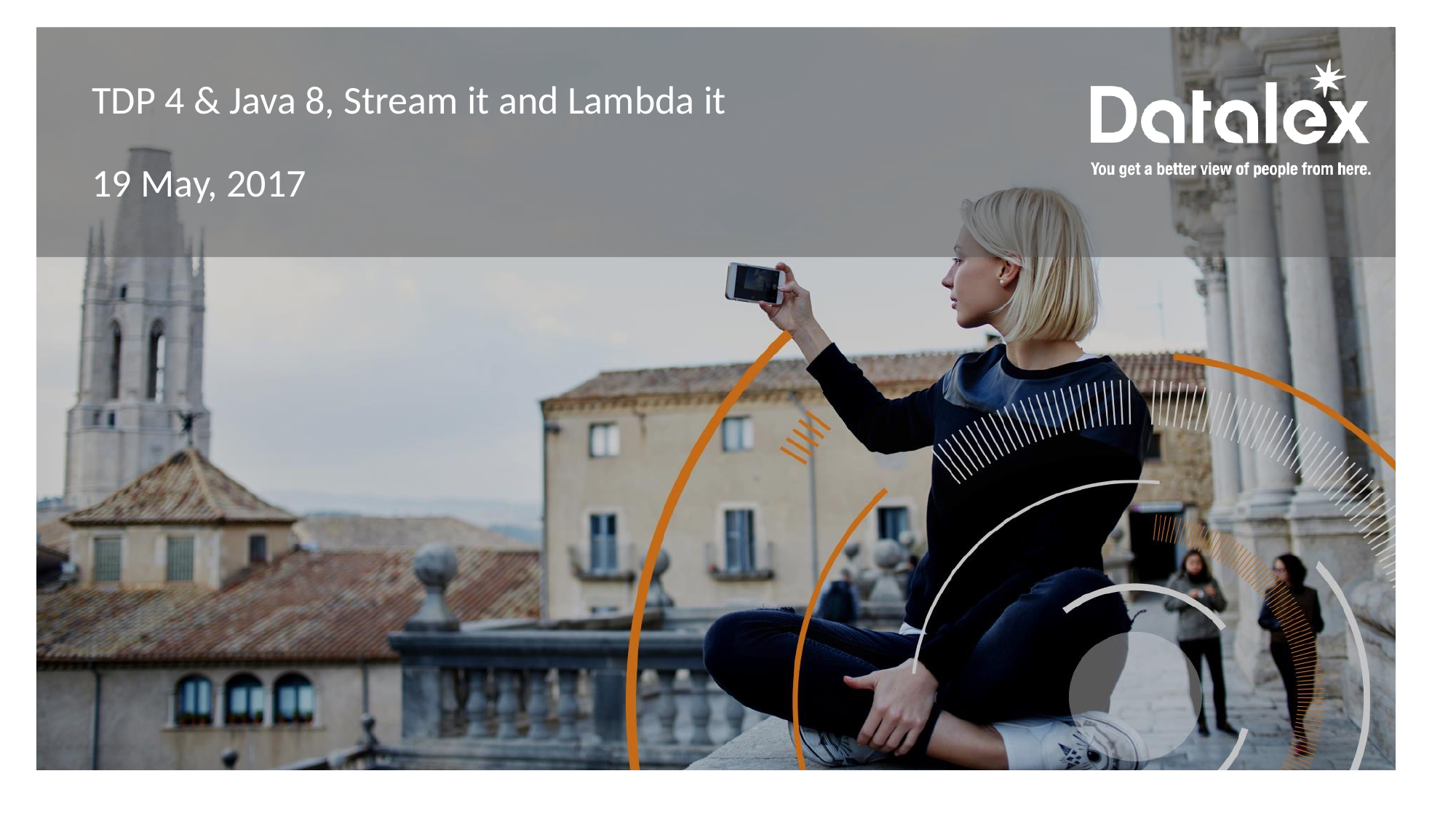

TDP 4 & Java 8, Stream it and Lambda it
19 May, 2017